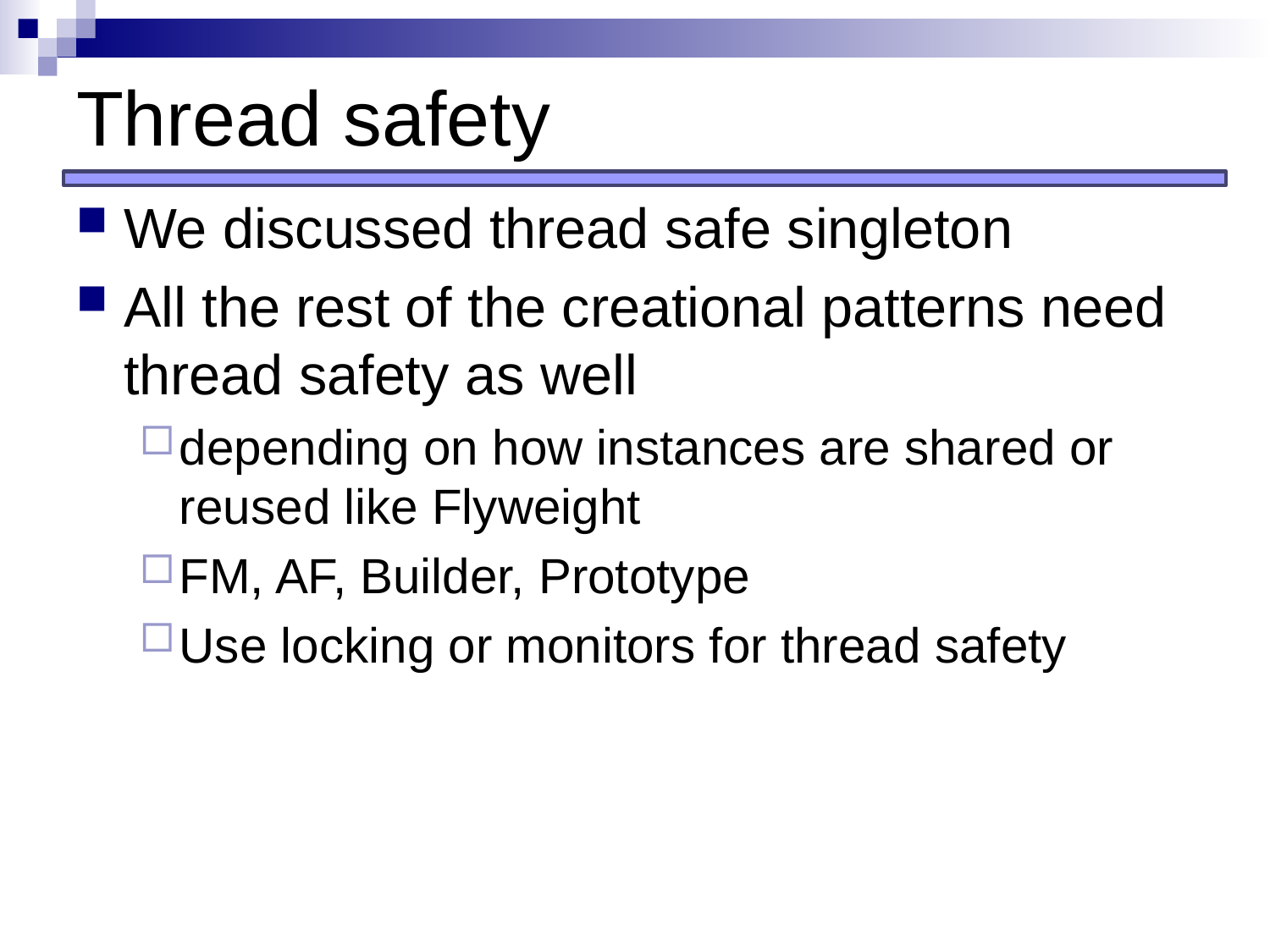

# Thread safety
We discussed thread safe singleton
All the rest of the creational patterns need thread safety as well
depending on how instances are shared or reused like Flyweight
FM, AF, Builder, Prototype
Use locking or monitors for thread safety